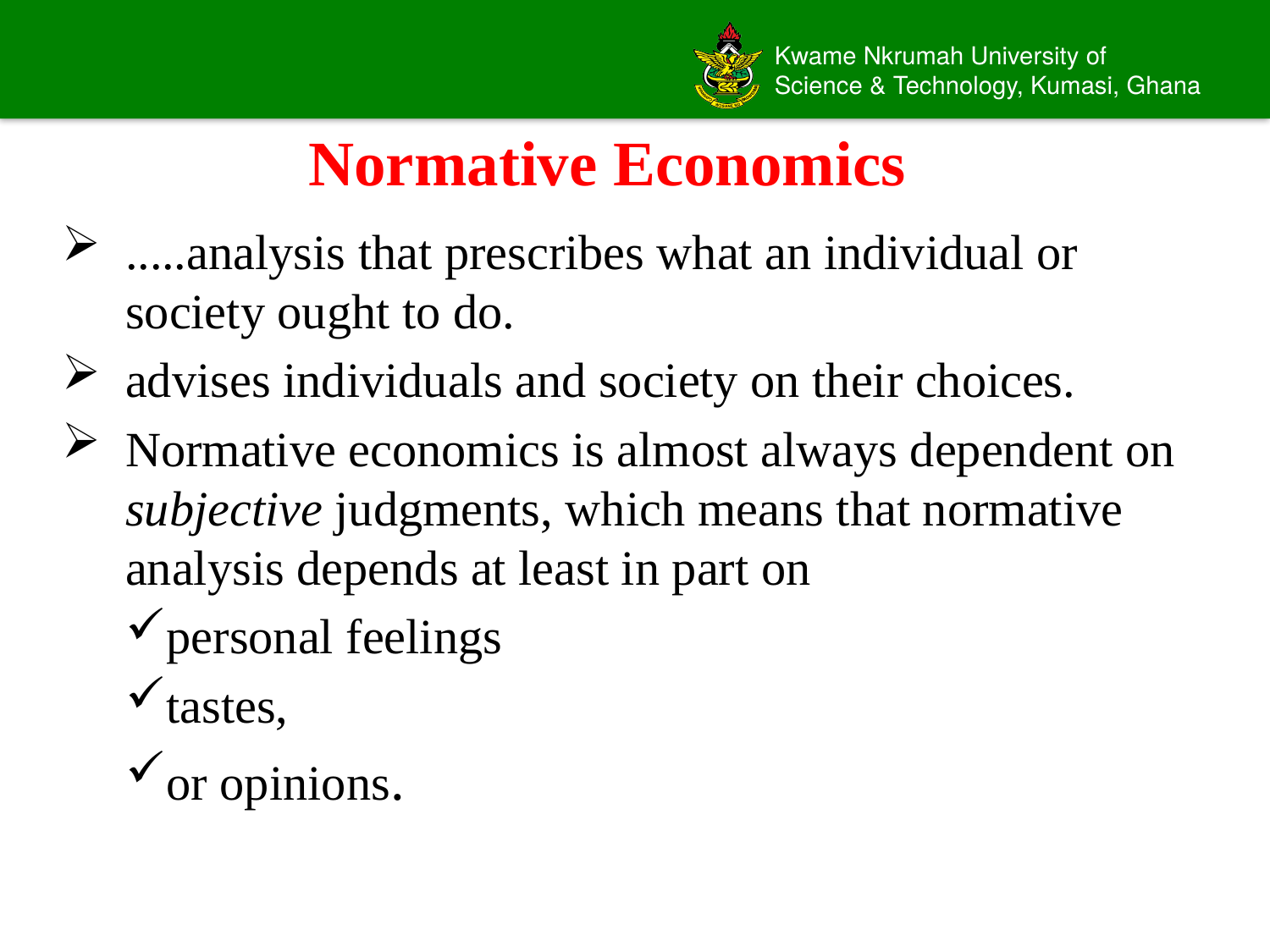

# Normative Economics
.....analysis that prescribes what an individual or society ought to do.
advises individuals and society on their choices.
Normative economics is almost always dependent on subjective judgments, which means that normative analysis depends at least in part on
personal feelings
tastes,
or opinions.